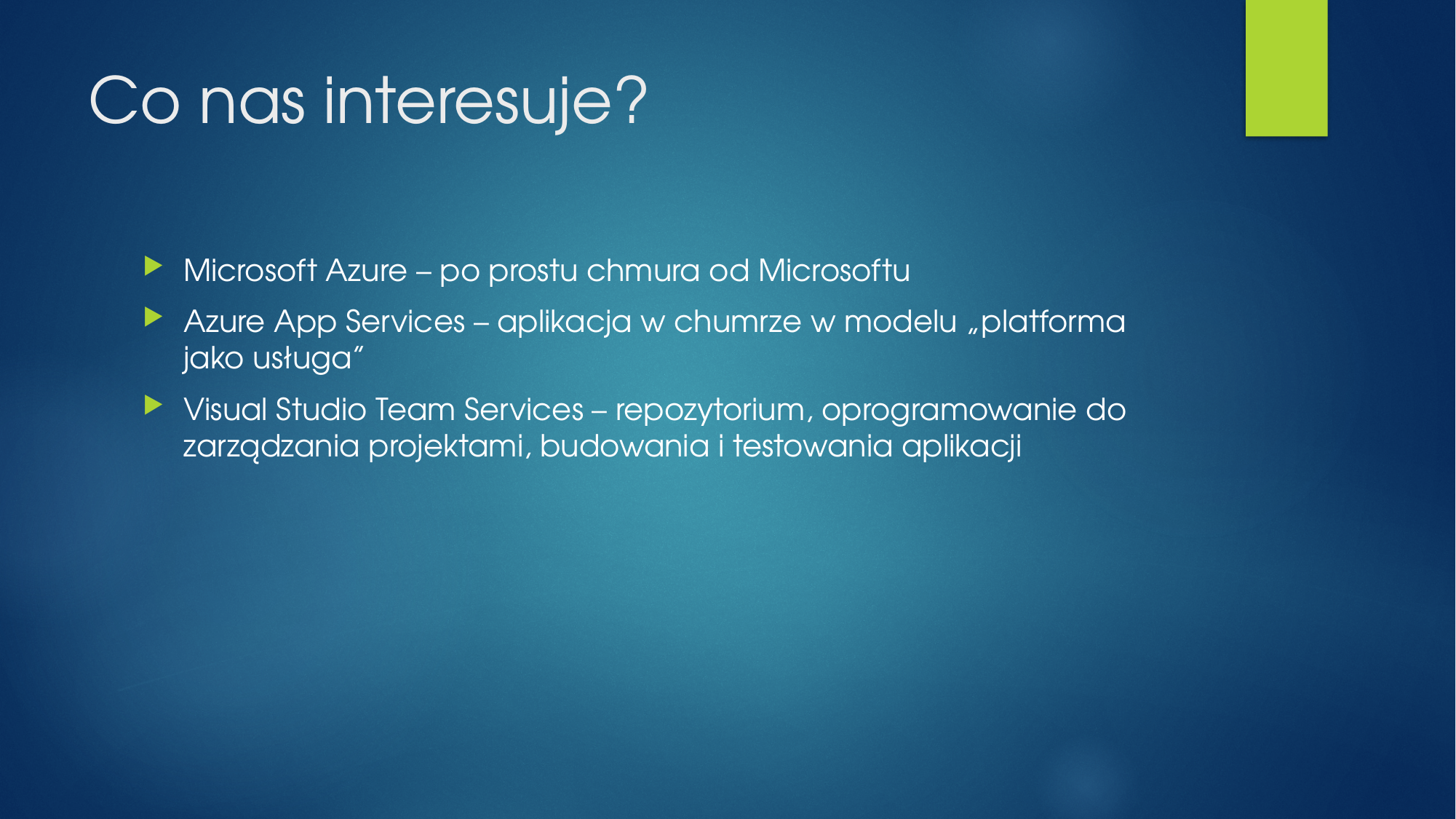

# Co nas interesuje?
Microsoft Azure – po prostu chmura od Microsoftu
Azure App Services – aplikacja w chumrze w modelu „platforma jako usługa”
Visual Studio Team Services – repozytorium, oprogramowanie do zarządzania projektami, budowania i testowania aplikacji